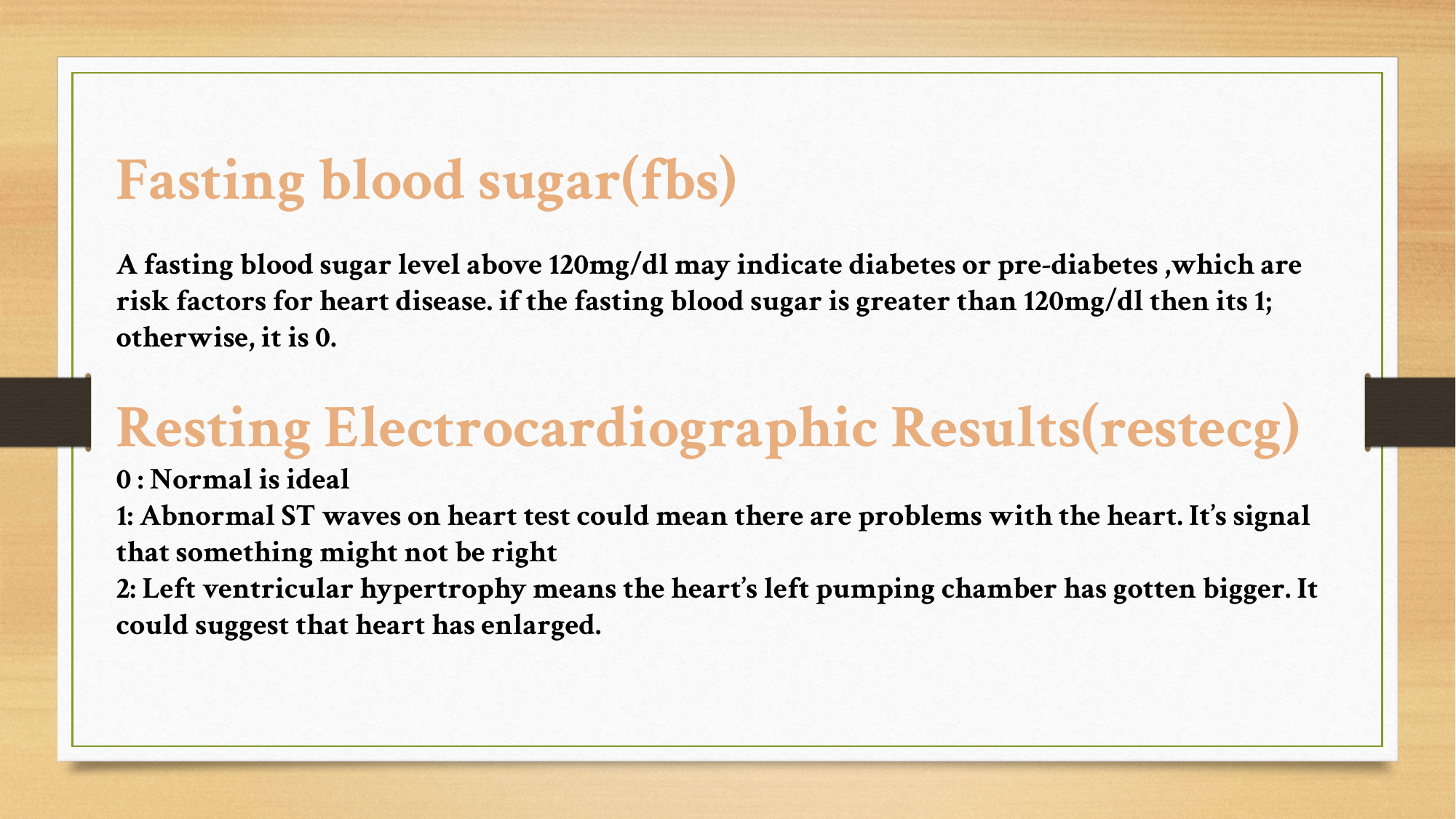

Fasting blood sugar(fbs)

A fasting blood sugar level above 120mg/dl may indicate diabetes or pre-diabetes ,which are risk factors for heart disease. if the fasting blood sugar is greater than 120mg/dl then its 1; otherwise, it is 0.

Resting Electrocardiographic Results(restecg)
0 : Normal is ideal
1: Abnormal ST waves on heart test could mean there are problems with the heart. It’s signal that something might not be right
2: Left ventricular hypertrophy means the heart’s left pumping chamber has gotten bigger. It could suggest that heart has enlarged.